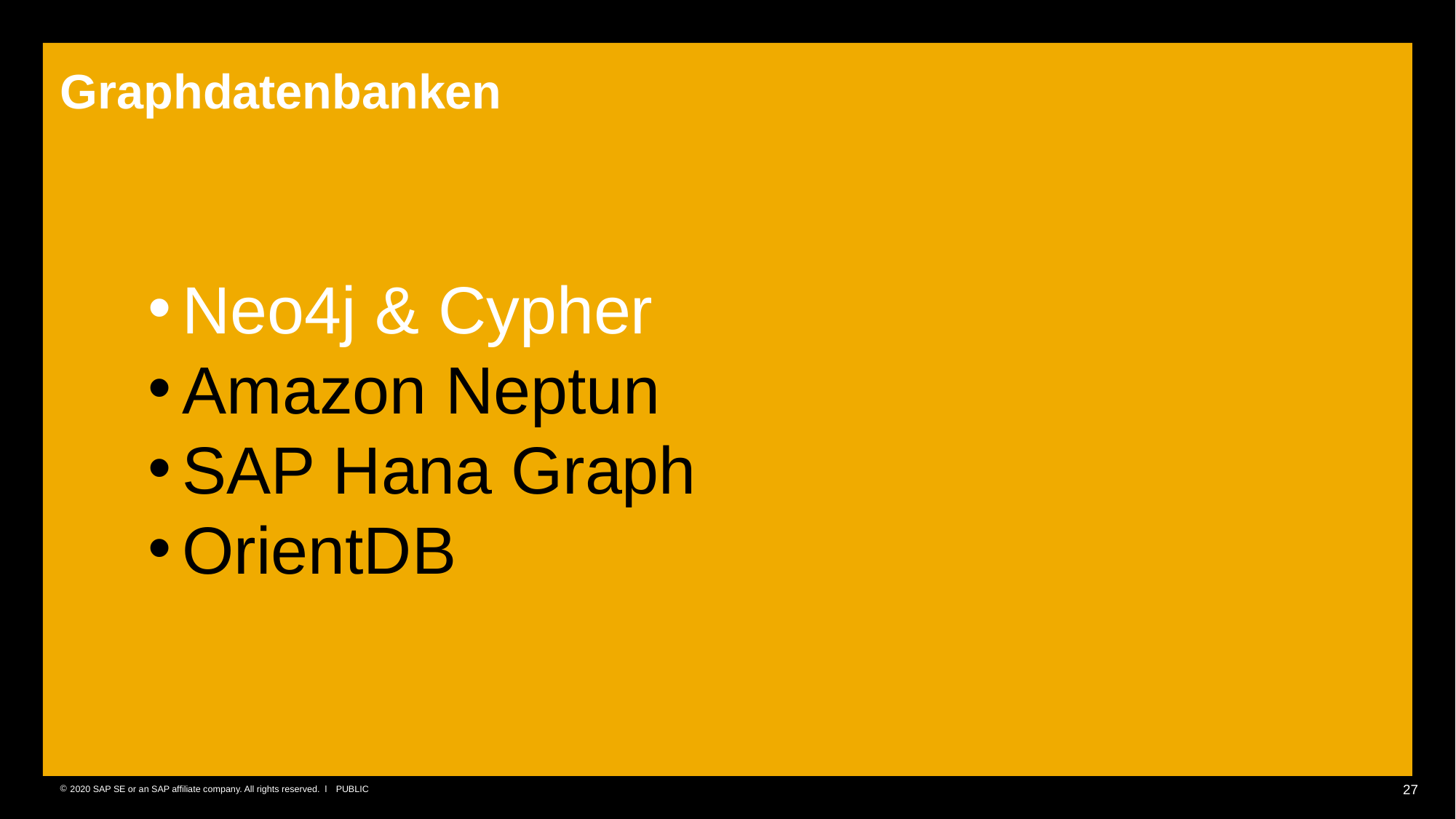

# Graphdatenbanken
Neo4j & Cypher
Amazon Neptun
SAP Hana Graph
OrientDB